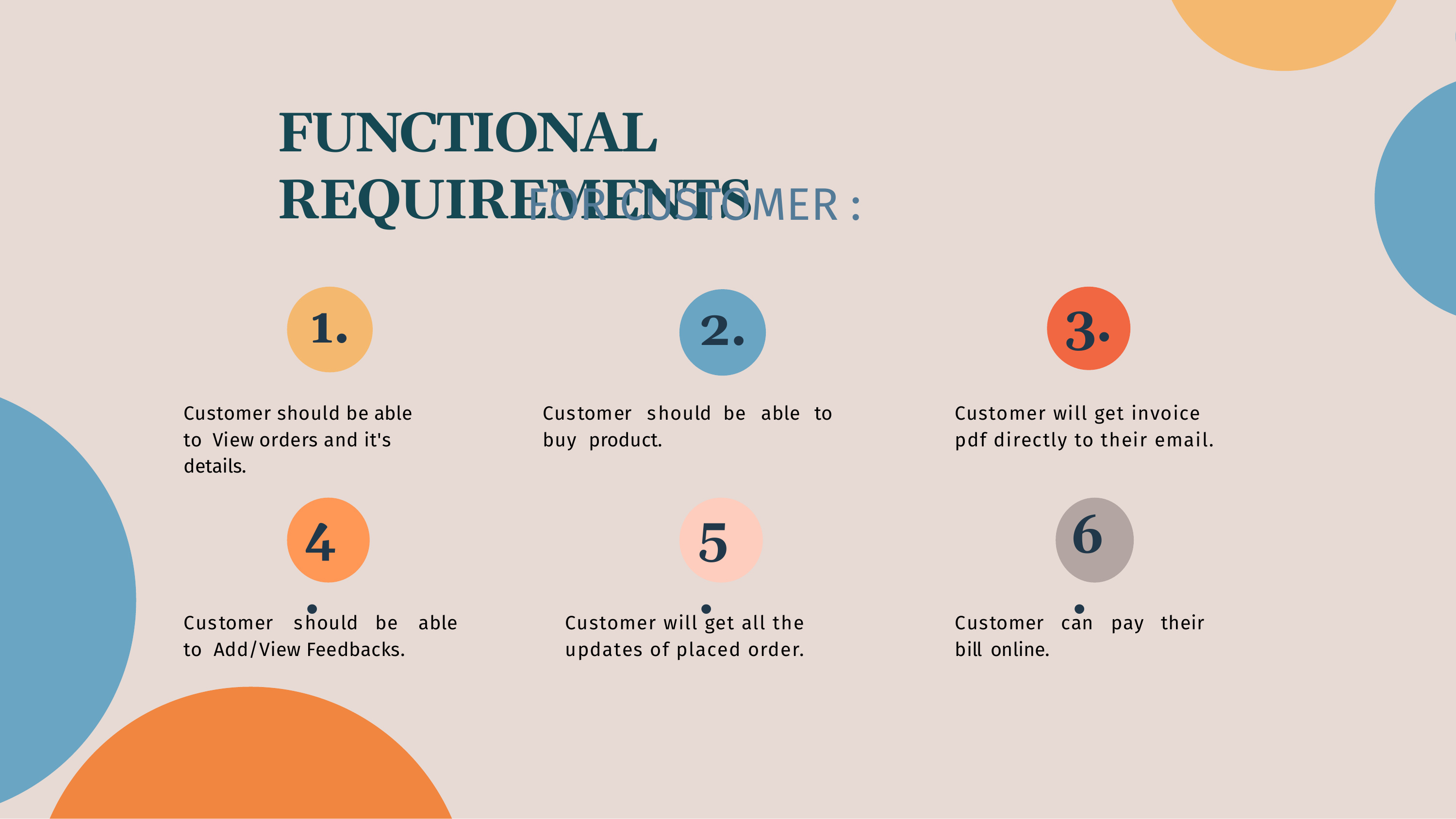

# FUNCTIONAL REQUIREMENTS
FOR CUSTOMER :

3.
Customer will get invoice pdf directly to their email.
1.
Customer should be able to  View orders and it's details.
2.
Customer	should	be	able	to	buy  product.

4.
5.
6.
Customer	should	be	able	to  Add/View Feedbacks.
Customer will get all the updates of placed order.
Customer	can	pay	their	bill  online.